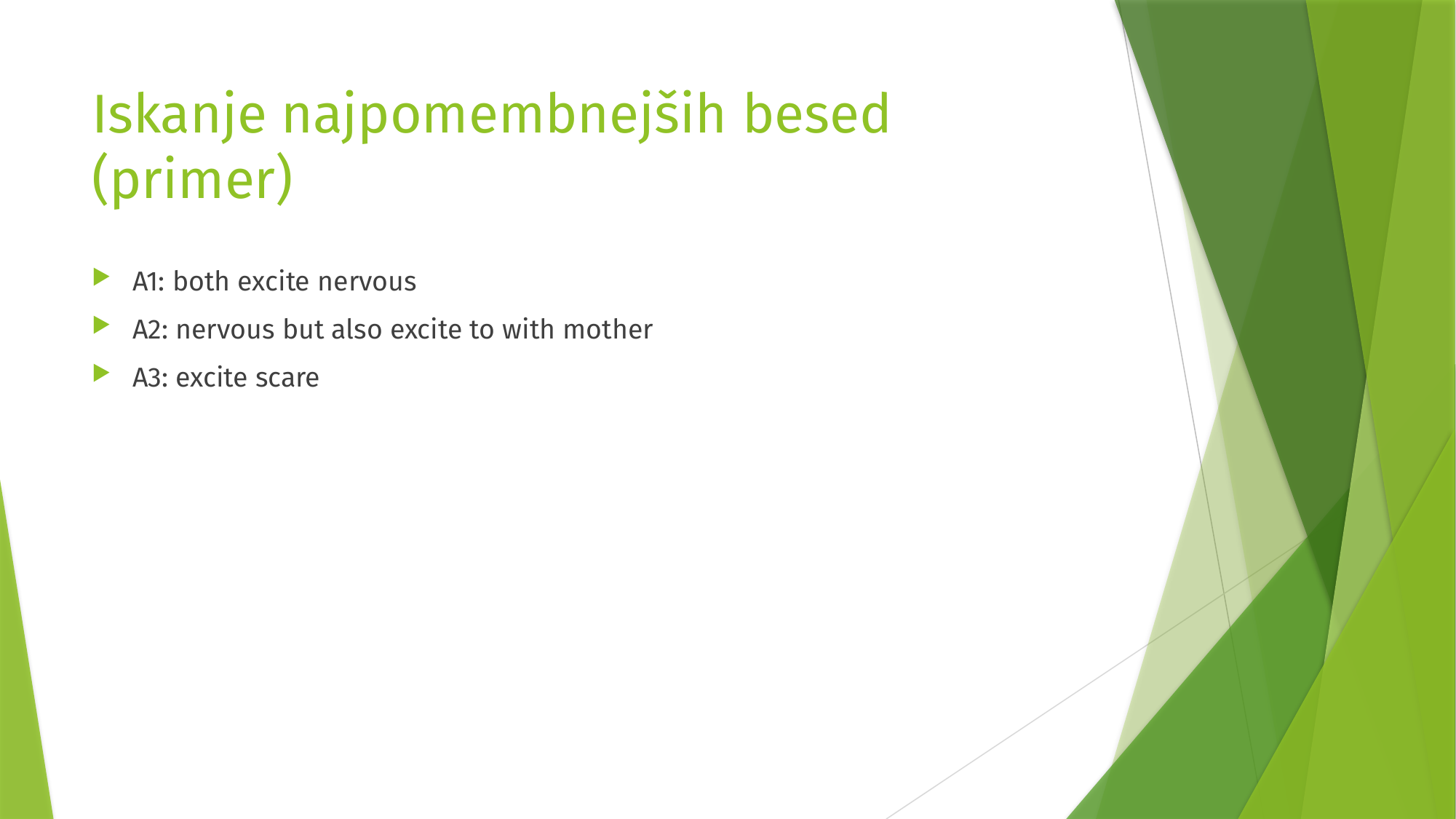

# Iskanje najpomembnejših besed (primer)
A1: both excite nervous
A2: nervous but also excite to with mother
A3: excite scare